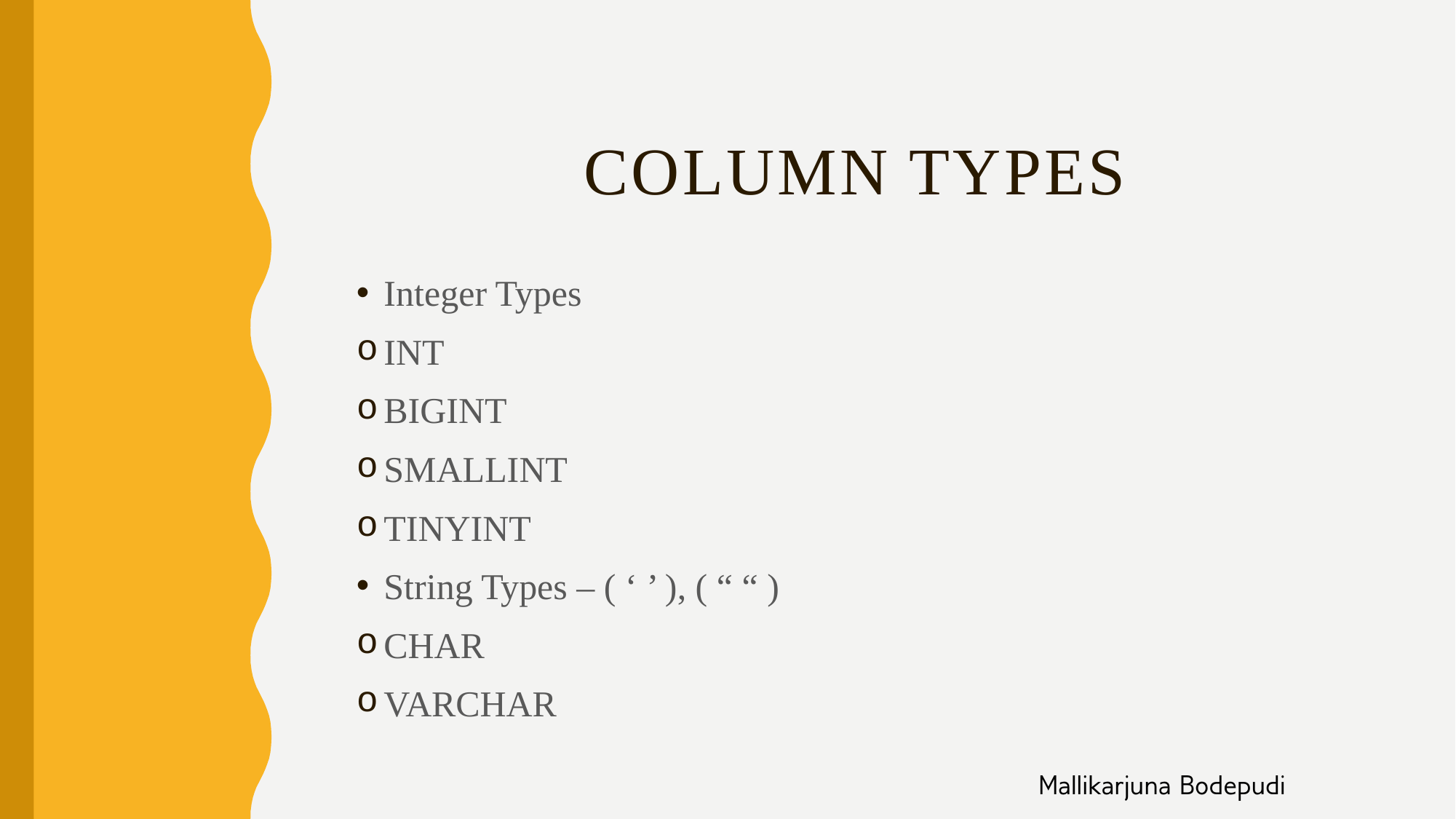

# Column types
Integer Types
INT
BIGINT
SMALLINT
TINYINT
String Types – ( ‘ ’ ), ( “ “ )
CHAR
VARCHAR
21
Mallikarjuna Bodepudi